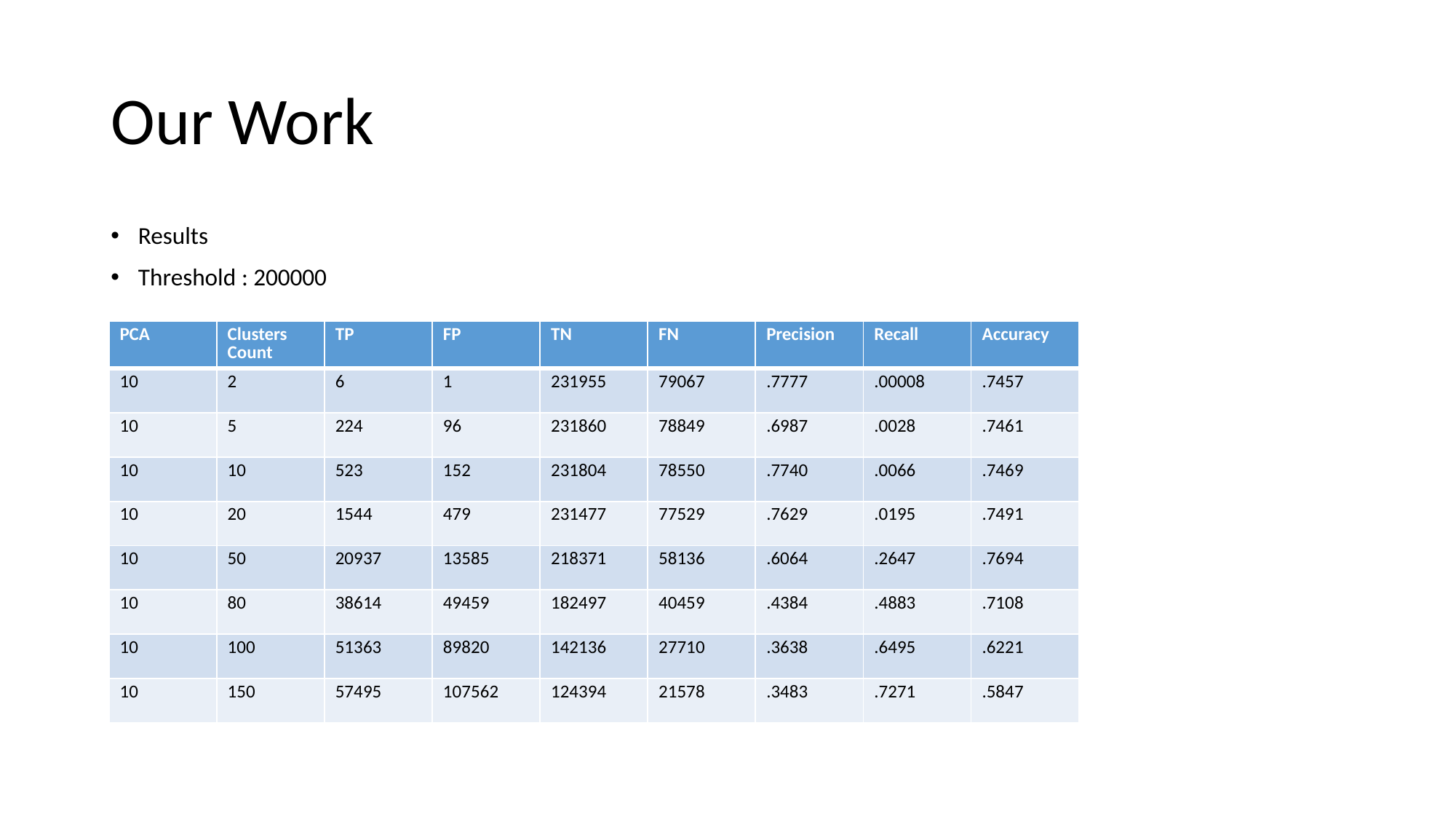

# Our Work
Results
Threshold : 200000

| PCA | Clusters Count | TP | FP | TN | FN | Precision | Recall | Accuracy |
| --- | --- | --- | --- | --- | --- | --- | --- | --- |
| 10 | 2 | 6 | 1 | 231955 | 79067 | .7777 | .00008 | .7457 |
| 10 | 5 | 224 | 96 | 231860 | 78849 | .6987 | .0028 | .7461 |
| 10 | 10 | 523 | 152 | 231804 | 78550 | .7740 | .0066 | .7469 |
| 10 | 20 | 1544 | 479 | 231477 | 77529 | .7629 | .0195 | .7491 |
| 10 | 50 | 20937 | 13585 | 218371 | 58136 | .6064 | .2647 | .7694 |
| 10 | 80 | 38614 | 49459 | 182497 | 40459 | .4384 | .4883 | .7108 |
| 10 | 100 | 51363 | 89820 | 142136 | 27710 | .3638 | .6495 | .6221 |
| 10 | 150 | 57495 | 107562 | 124394 | 21578 | .3483 | .7271 | .5847 |